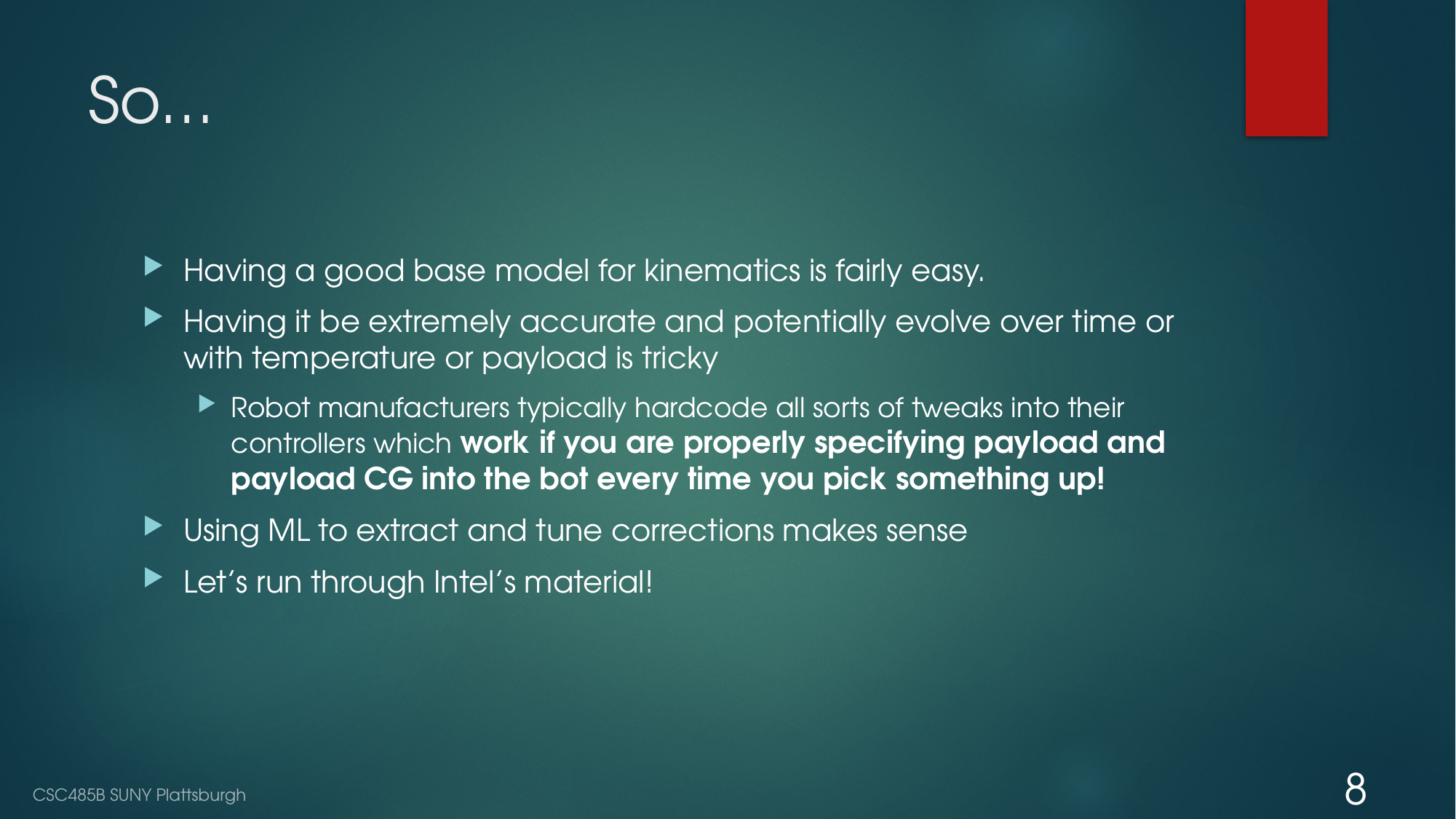

# So…
Having a good base model for kinematics is fairly easy.
Having it be extremely accurate and potentially evolve over time or with temperature or payload is tricky
Robot manufacturers typically hardcode all sorts of tweaks into their controllers which work if you are properly specifying payload and payload CG into the bot every time you pick something up!
Using ML to extract and tune corrections makes sense
Let’s run through Intel’s material!
8
CSC485B SUNY Plattsburgh